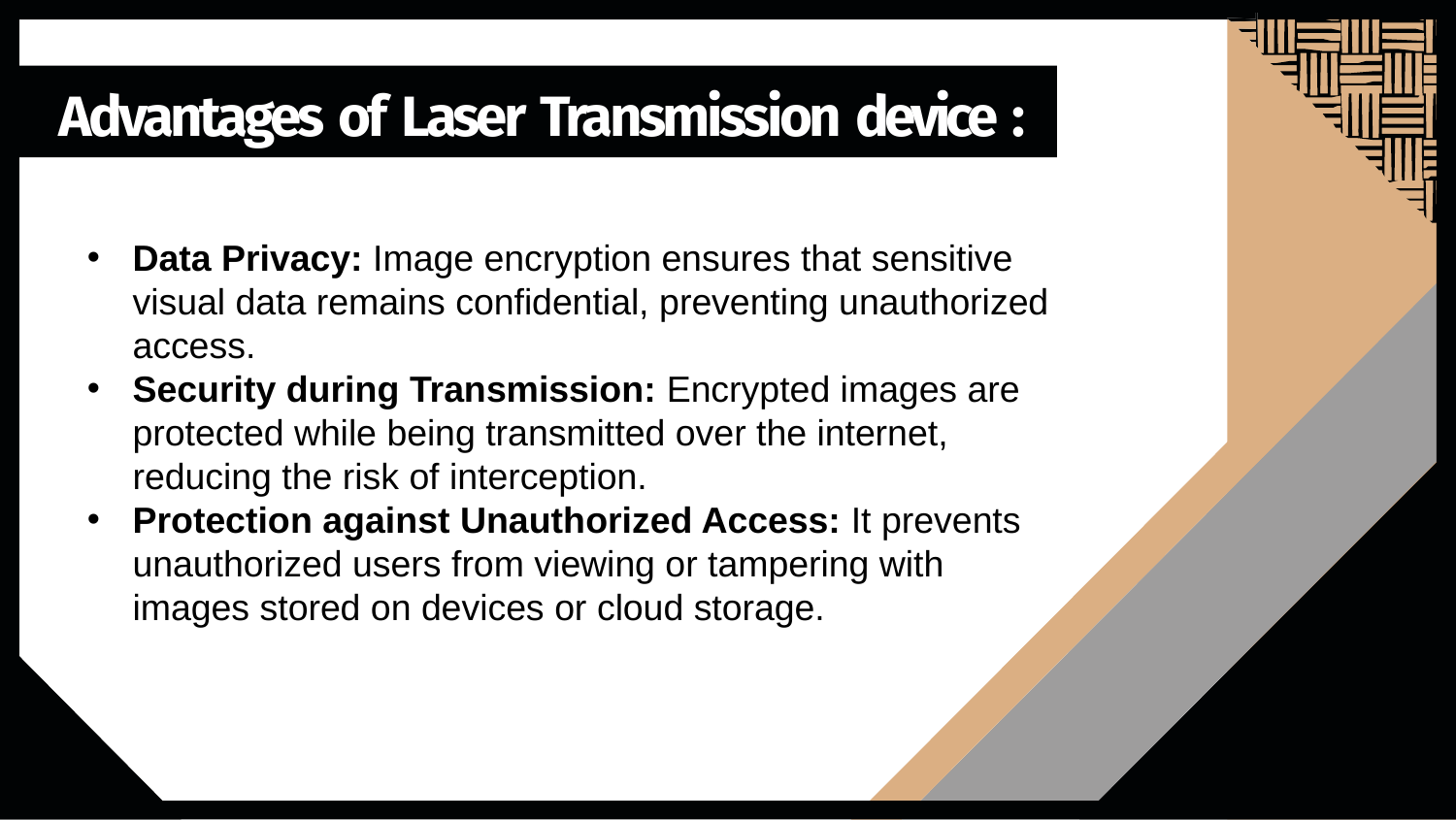

# Advantages of Laser Transmission device :
Data Privacy: Image encryption ensures that sensitive visual data remains confidential, preventing unauthorized access.
Security during Transmission: Encrypted images are protected while being transmitted over the internet, reducing the risk of interception.
Protection against Unauthorized Access: It prevents unauthorized users from viewing or tampering with images stored on devices or cloud storage.